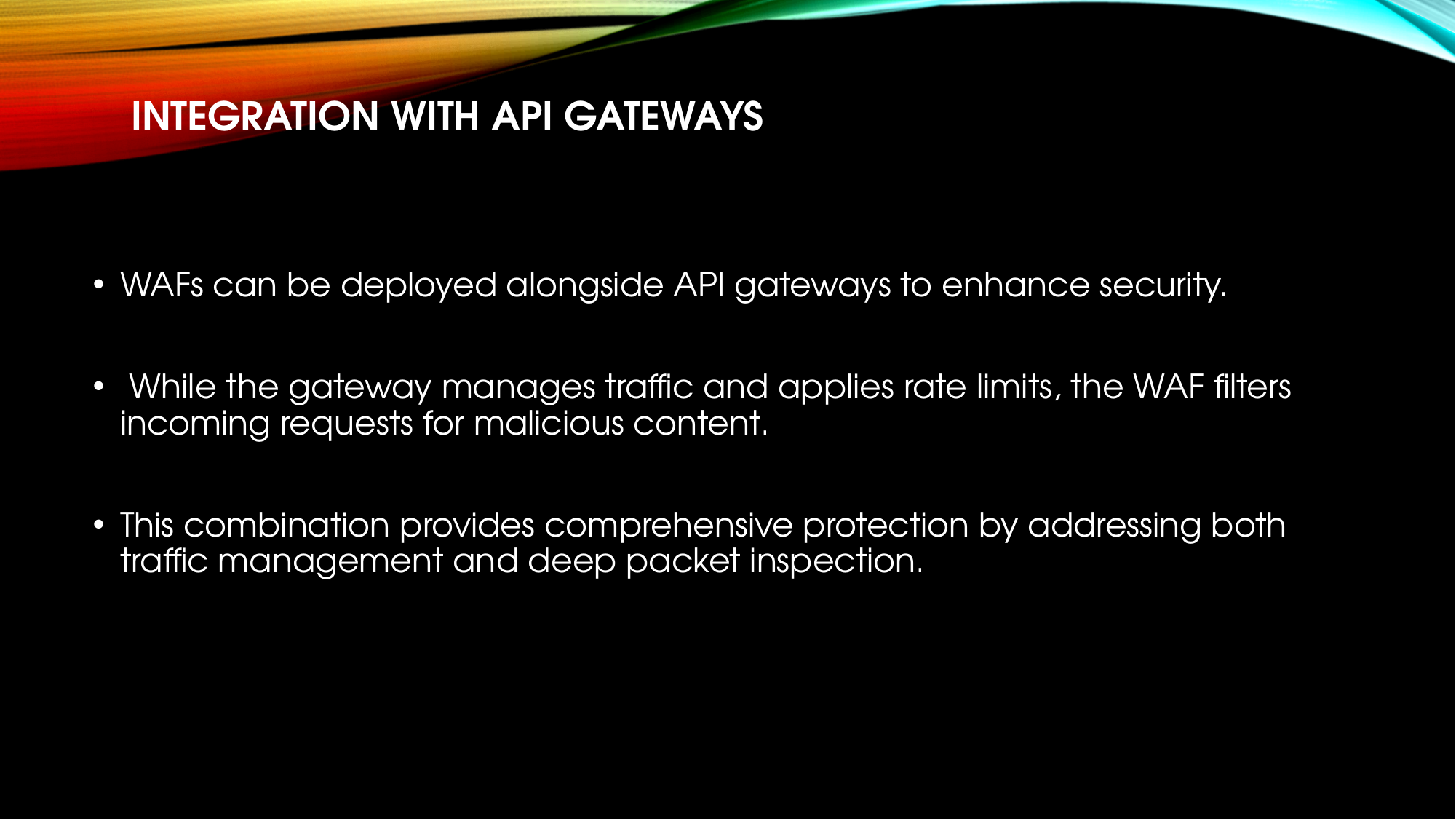

# Integration with API Gateways
WAFs can be deployed alongside API gateways to enhance security.

 While the gateway manages traffic and applies rate limits, the WAF filters incoming requests for malicious content.

This combination provides comprehensive protection by addressing both traffic management and deep packet inspection.